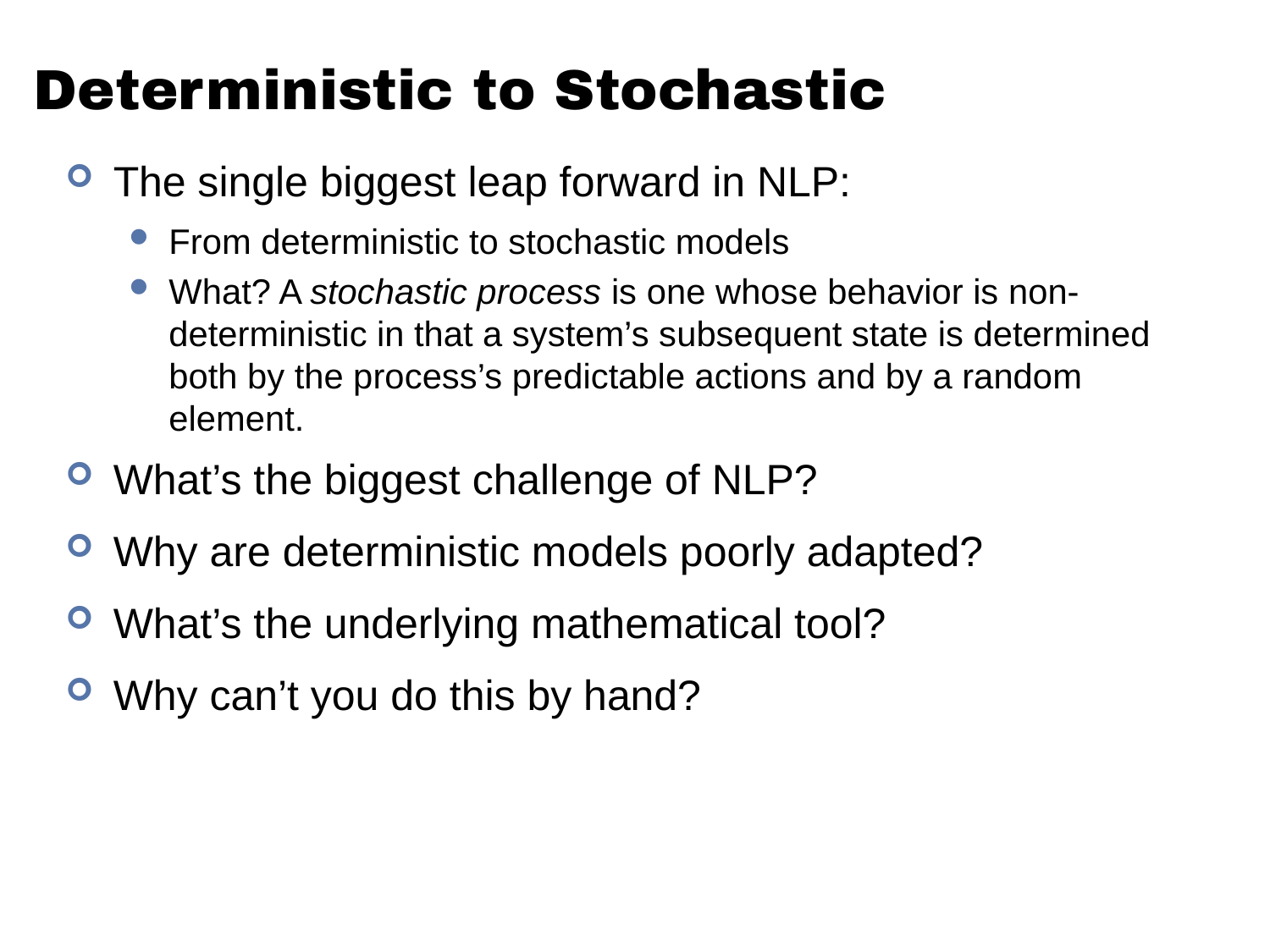

# Deterministic to Stochastic
The single biggest leap forward in NLP:
From deterministic to stochastic models
What? A stochastic process is one whose behavior is non-deterministic in that a system’s subsequent state is determined both by the process’s predictable actions and by a random element.
What’s the biggest challenge of NLP?
Why are deterministic models poorly adapted?
What’s the underlying mathematical tool?
Why can’t you do this by hand?